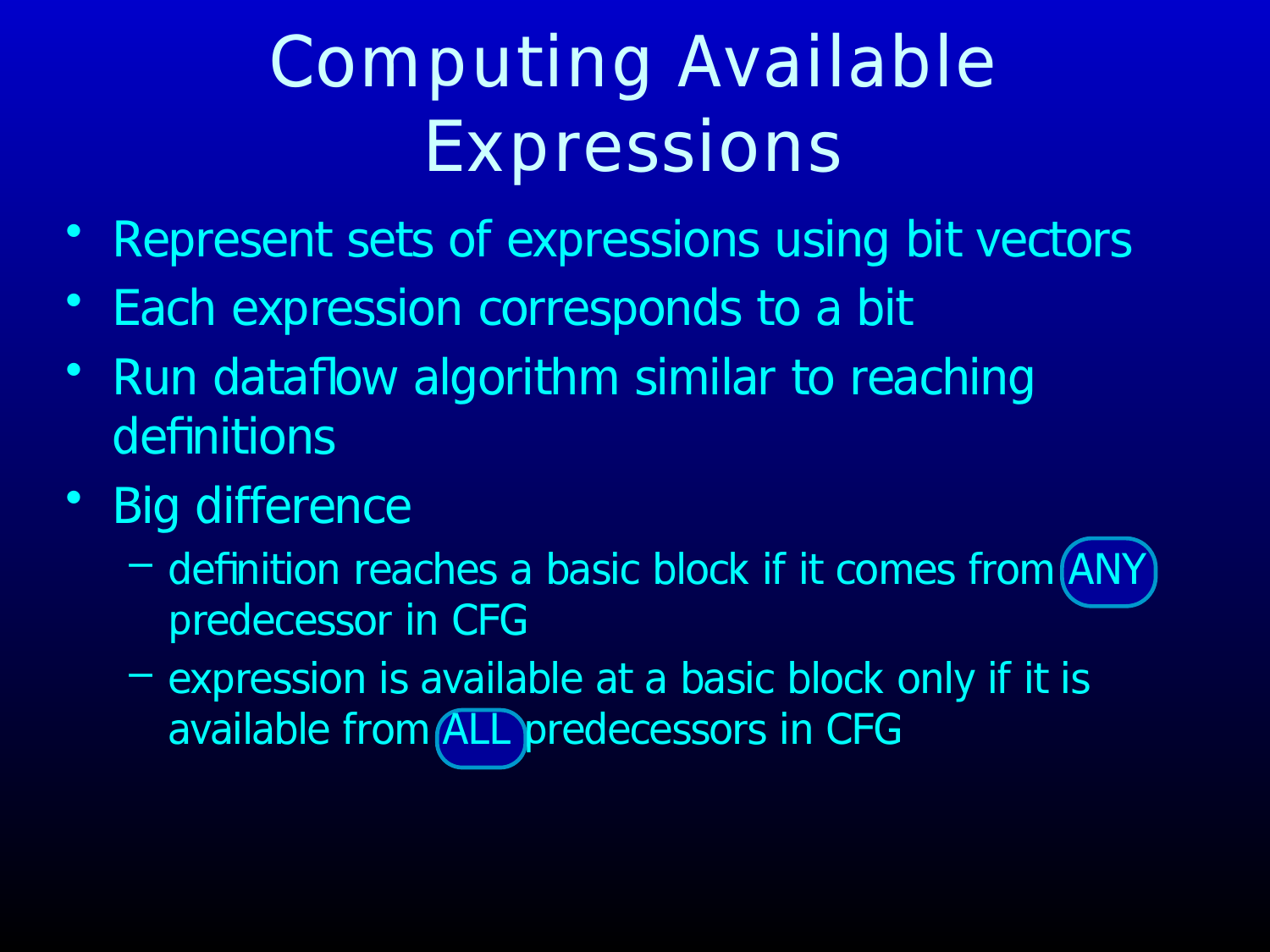

# Computing Available Expressions
Represent sets of expressions using bit vectors
Each expression corresponds to a bit
Run dataflow algorithm similar to reaching definitions
Big difference
definition reaches a basic block if it comes from ANY predecessor in CFG
expression is available at a basic block only if it is available from ALL predecessors in CFG